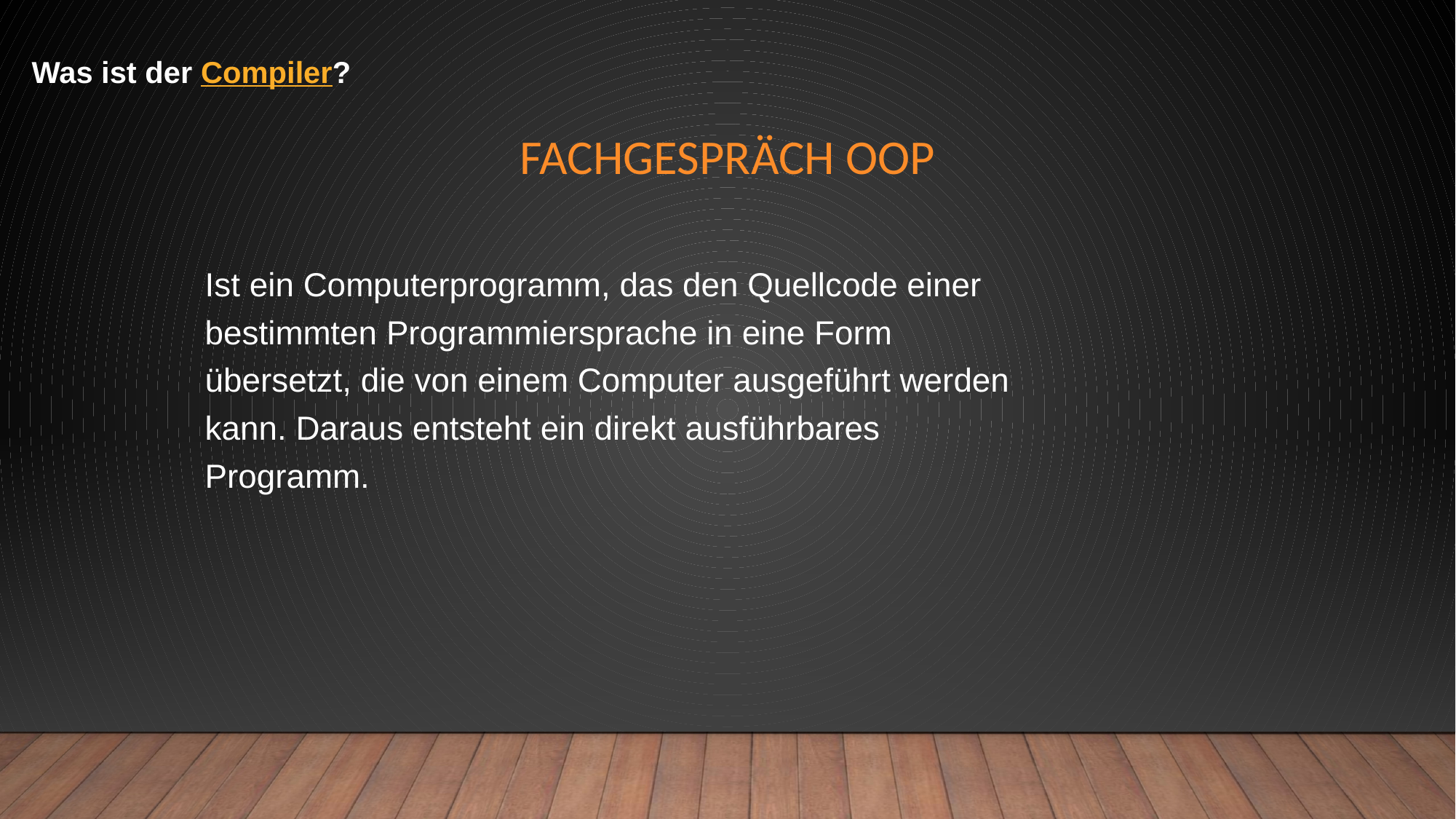

Was ist der Compiler?

# Fachgespräch OOP
Ist ein Computerprogramm, das den Quellcode einer bestimmten Programmiersprache in eine Form übersetzt, die von einem Computer ausgeführt werden kann. Daraus entsteht ein direkt ausführbares Programm.